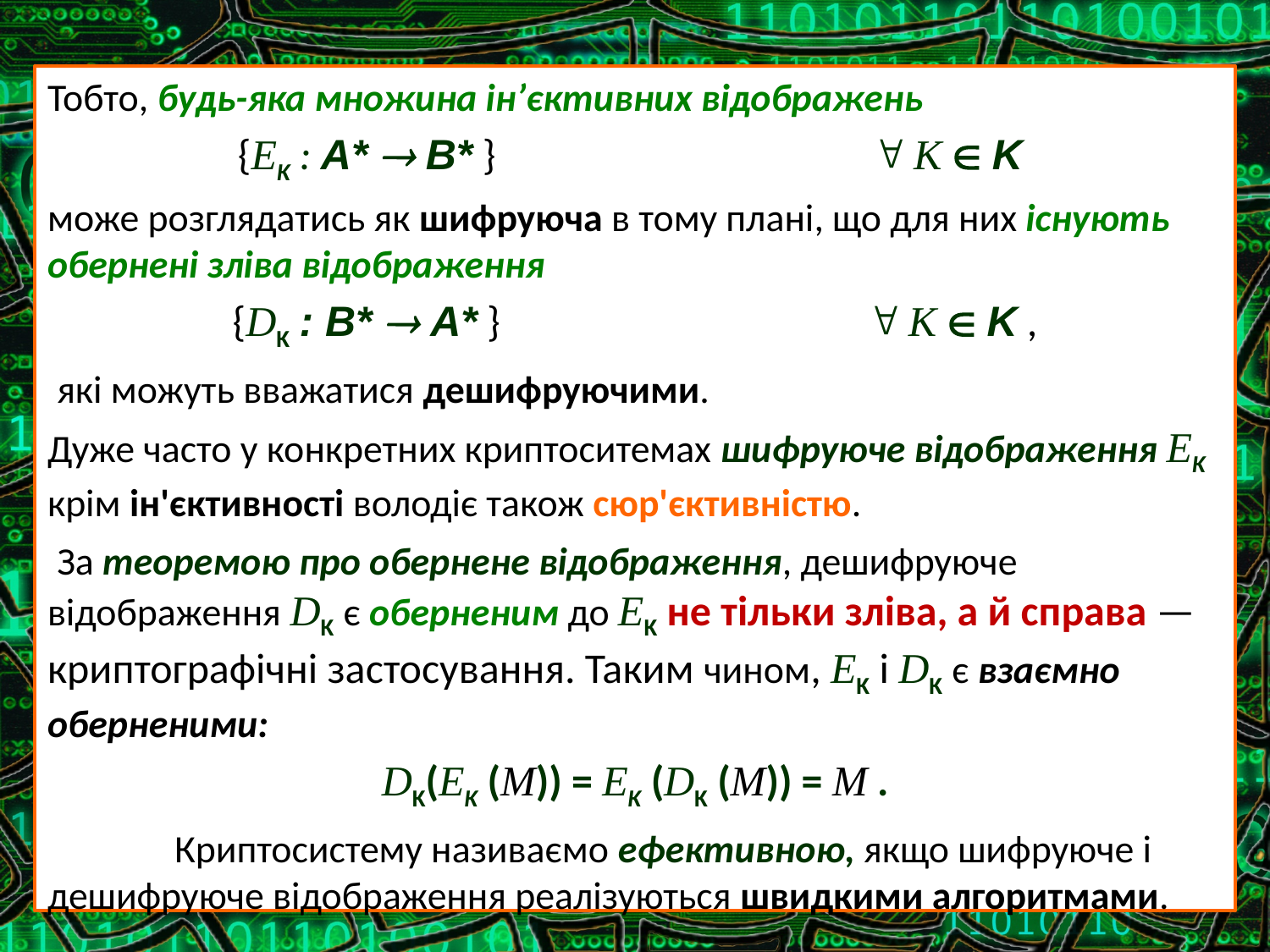

Тобто, будь-яка множина ін’єктивних відображень
{EK : А* → B* }  			∀ K ∈ K
може розглядатись як шифруюча в тому плані, що для них існують обернені зліва відображення
{DK : B* → А* }  			∀ K ∈ K ,
 які можуть вважатися дешифруючими.
Дуже часто у конкретних криптоситемах шифруюче відображення EK крім ін'єктивності володіє також сюр'єктивністю.
 За теоремою про обернене відображення, дешифруюче відображення DK є оберненим до EK не тільки зліва, а й справа —криптографічні застосування. Таким чином, EK і DK є взаємно оберненими:
DK(EK (M)) = EK (DK (M)) = M .
	Криптосистему називаємо ефективною, якщо шифруюче і деши­фруюче відображення реалізуються швидкими алгоритмами.